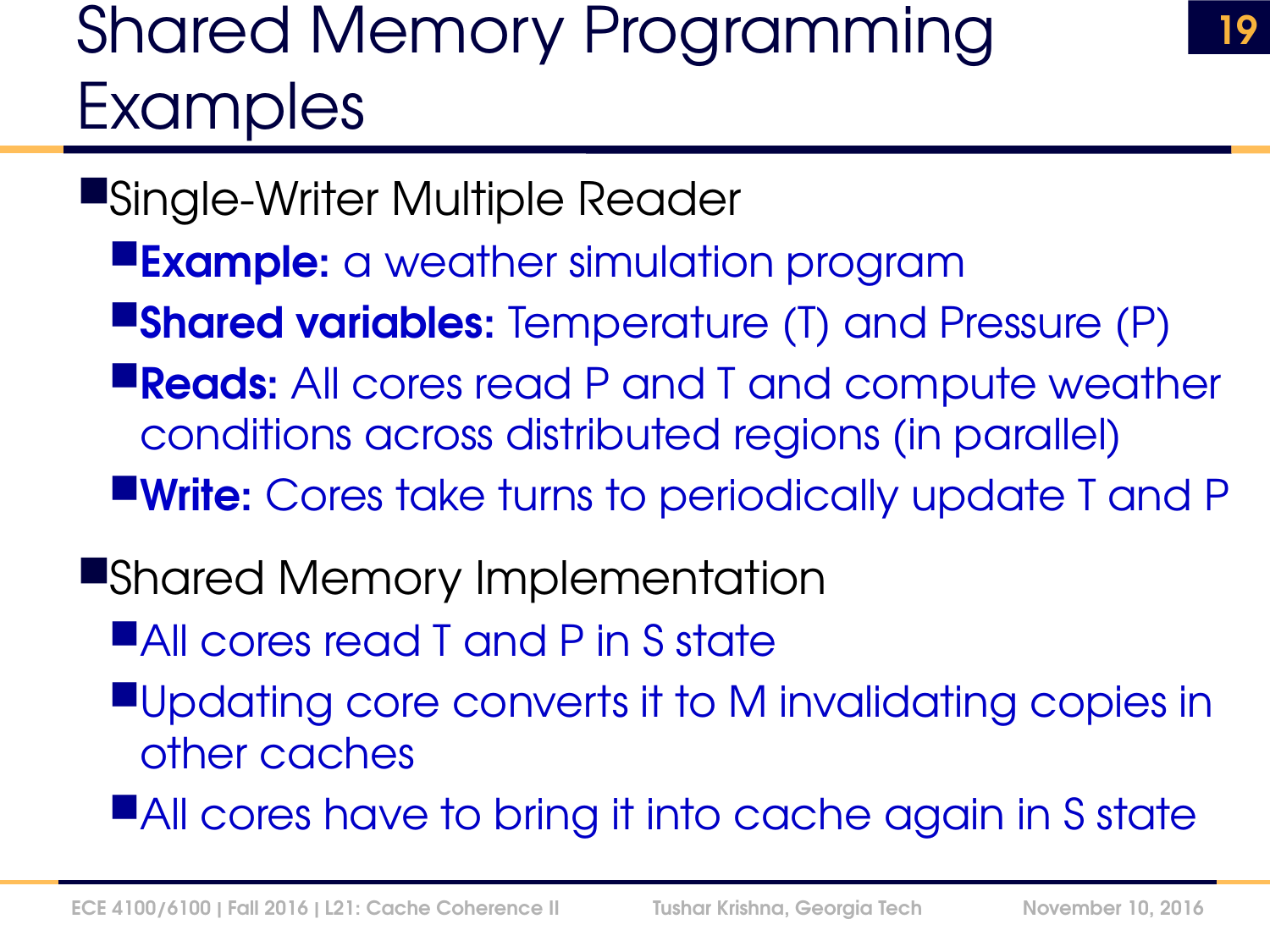

19
# Shared Memory Programming Examples
Single-Writer Multiple Reader
Example: a weather simulation program
Shared variables: Temperature (T) and Pressure (P)
Reads: All cores read P and T and compute weather conditions across distributed regions (in parallel)
Write: Cores take turns to periodically update T and P
Shared Memory Implementation
All cores read T and P in S state
Updating core converts it to M invalidating copies in other caches
All cores have to bring it into cache again in S state
ECE 4100/6100 | Fall 2016 | L21: Cache Coherence II                 Tushar Krishna, Georgia Tech
November 10, 2016